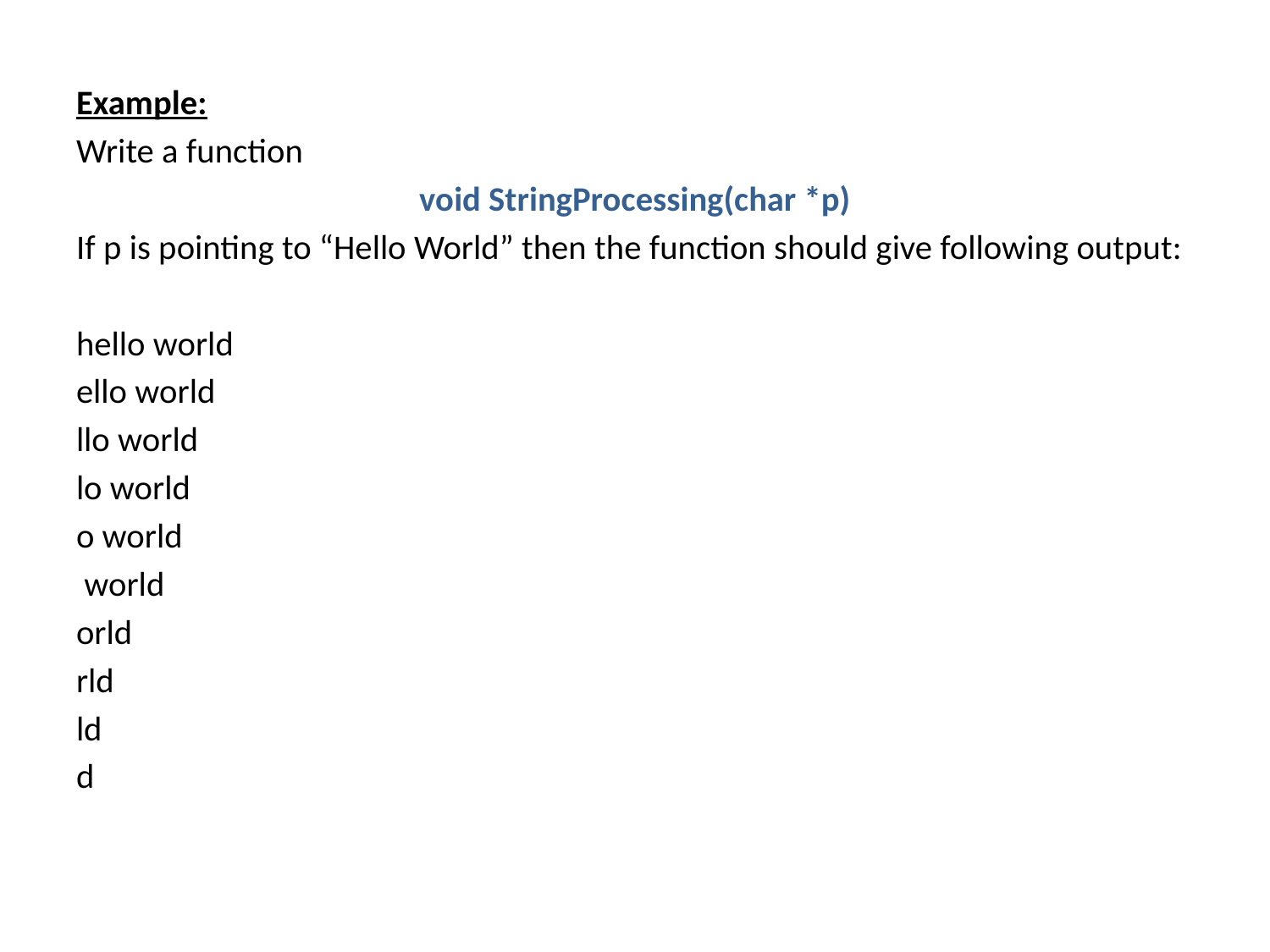

Example:
Write a function
void StringProcessing(char *p)
If p is pointing to “Hello World” then the function should give following output:

hello world
ello world
llo world
lo world
o world
 world
orld
rld
ld
d